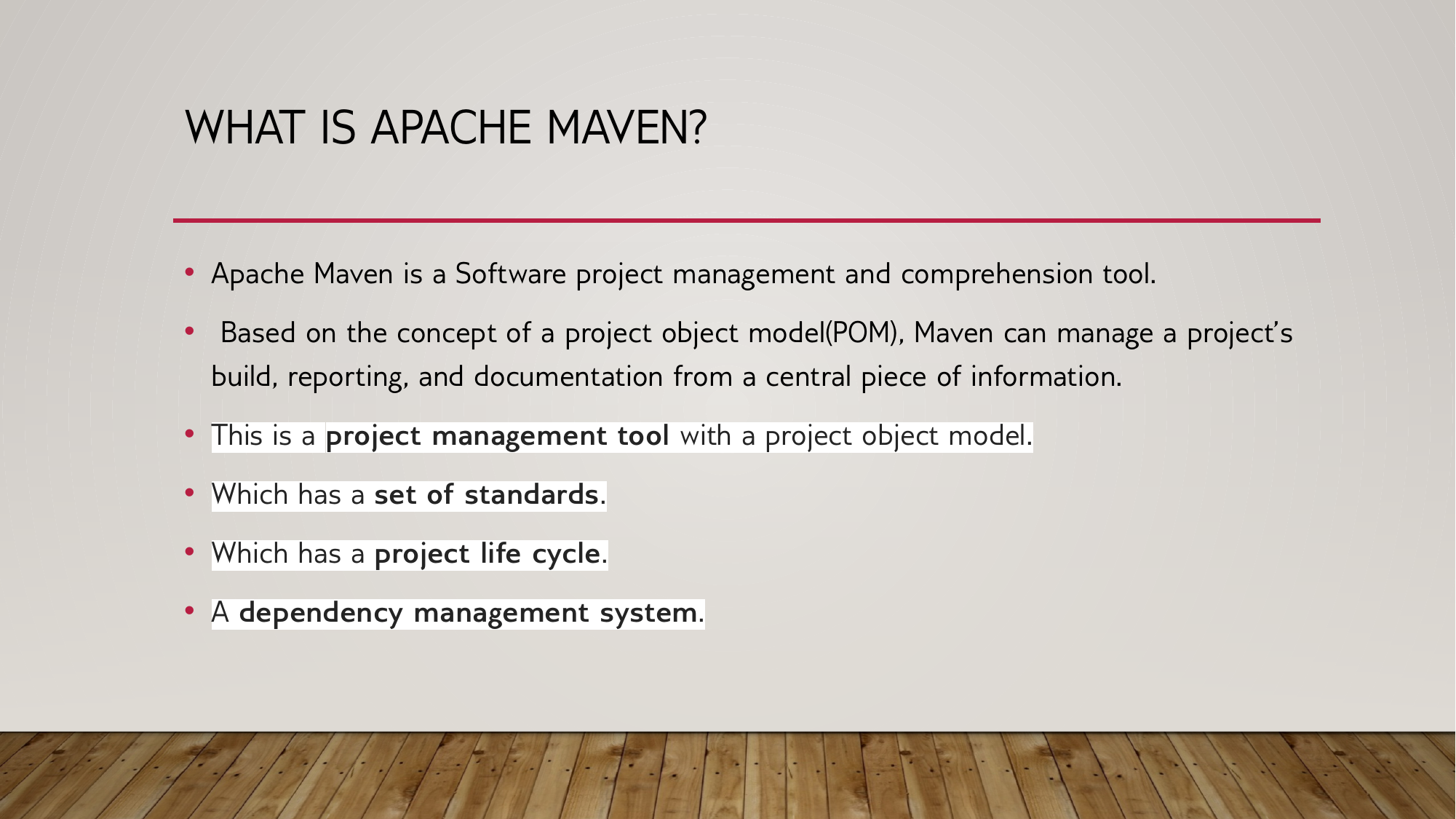

# What is Apache maven?
Apache Maven is a Software project management and comprehension tool.
 Based on the concept of a project object model(POM), Maven can manage a project’s build, reporting, and documentation from a central piece of information.
This is a project management tool with a project object model.
Which has a set of standards.
Which has a project life cycle.
A dependency management system.